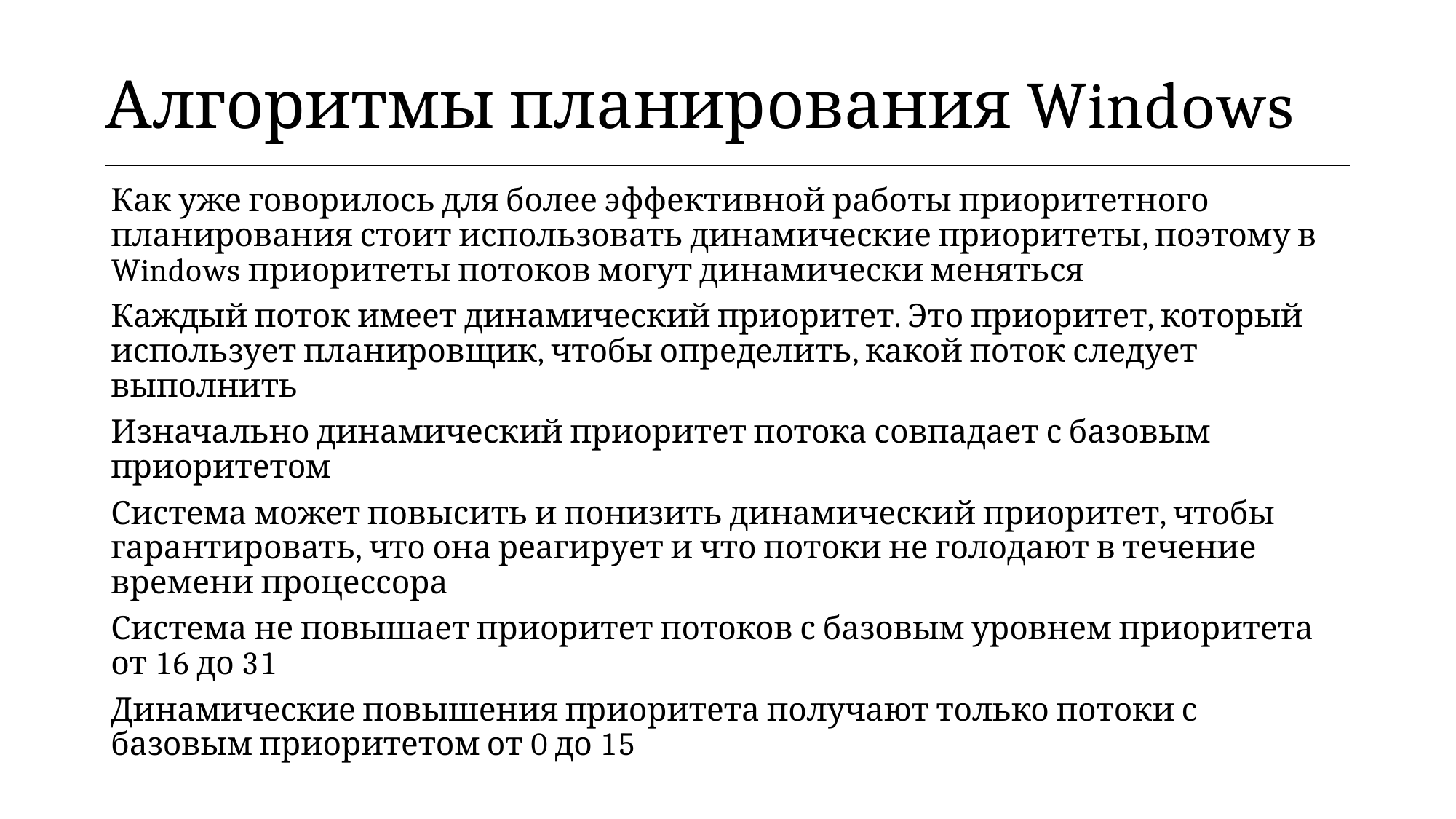

| Алгоритмы планирования Windows |
| --- |
Как уже говорилось для более эффективной работы приоритетного планирования стоит использовать динамические приоритеты, поэтому в Windows приоритеты потоков могут динамически меняться
Каждый поток имеет динамический приоритет. Это приоритет, который использует планировщик, чтобы определить, какой поток следует выполнить
Изначально динамический приоритет потока совпадает с базовым приоритетом
Система может повысить и понизить динамический приоритет, чтобы гарантировать, что она реагирует и что потоки не голодают в течение времени процессора
Система не повышает приоритет потоков с базовым уровнем приоритета от 16 до 31
Динамические повышения приоритета получают только потоки с базовым приоритетом от 0 до 15